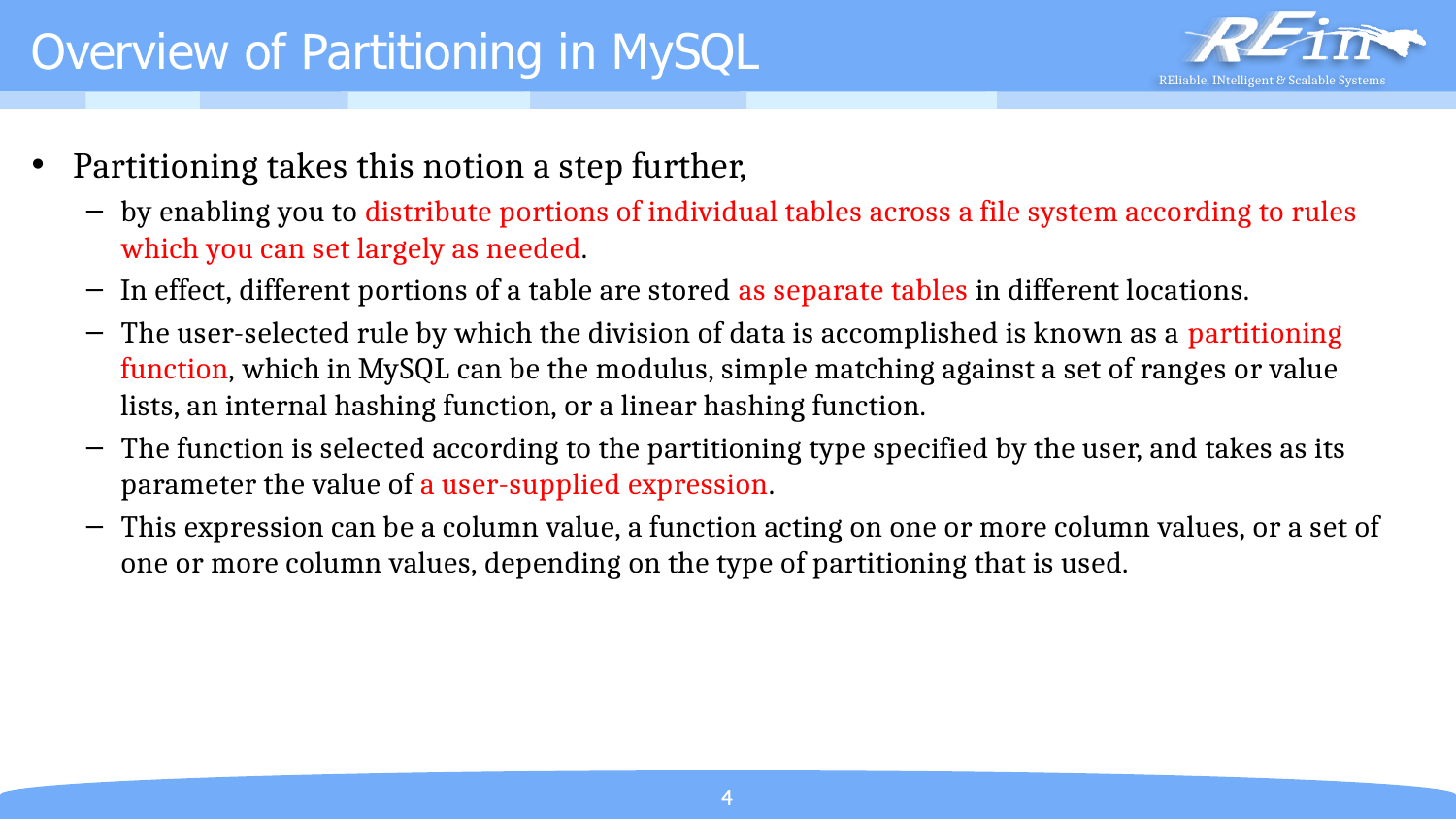

# Overview of Partitioning in MySQL
Partitioning takes this notion a step further,
by enabling you to distribute portions of individual tables across a file system according to rules which you can set largely as needed.
In effect, different portions of a table are stored as separate tables in different locations.
The user-selected rule by which the division of data is accomplished is known as a partitioning function, which in MySQL can be the modulus, simple matching against a set of ranges or value lists, an internal hashing function, or a linear hashing function.
The function is selected according to the partitioning type specified by the user, and takes as its parameter the value of a user-supplied expression.
This expression can be a column value, a function acting on one or more column values, or a set of one or more column values, depending on the type of partitioning that is used.
4